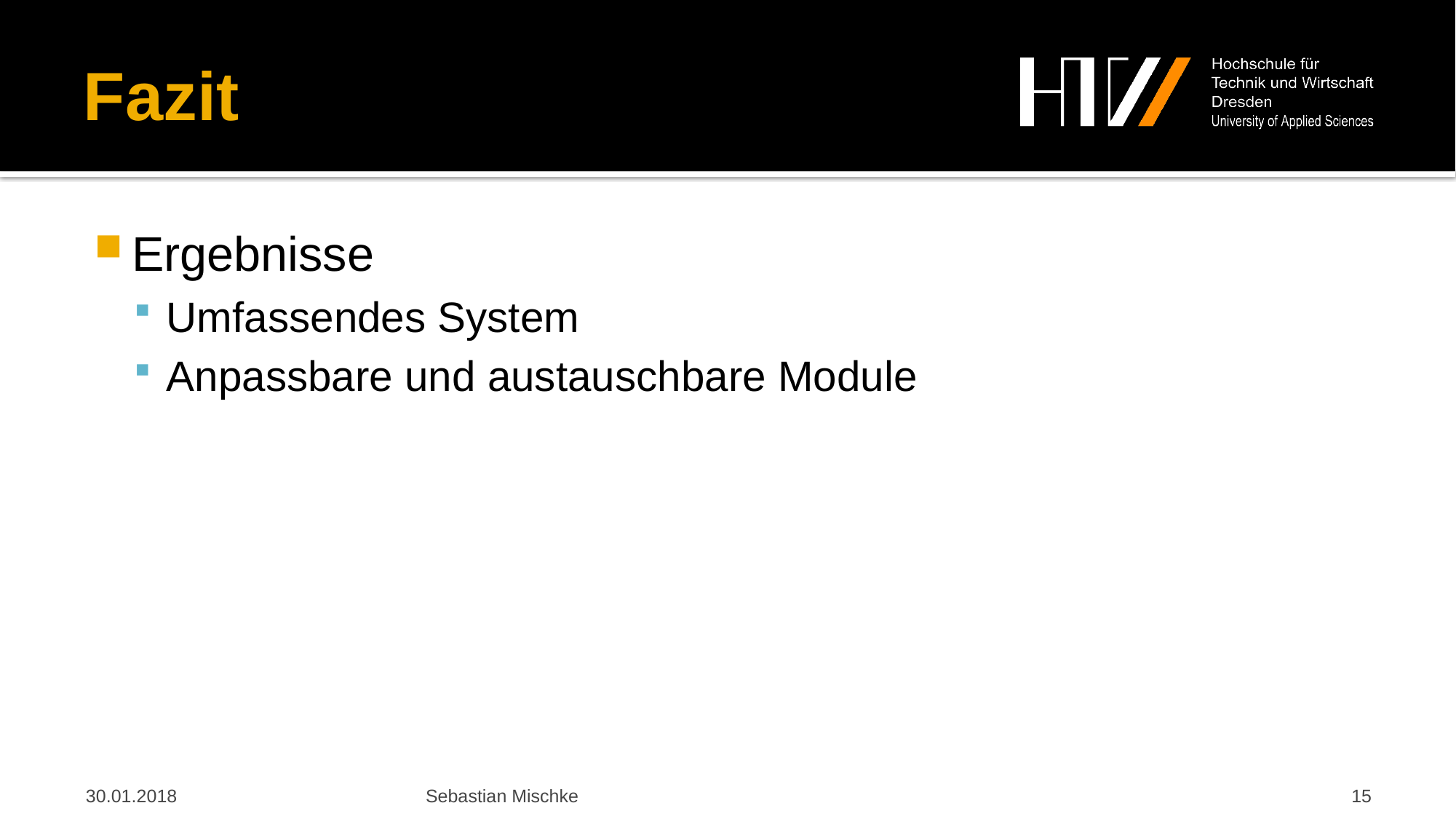

# Fazit
Ergebnisse
Umfassendes System
Anpassbare und austauschbare Module
30.01.2018
Sebastian Mischke
15